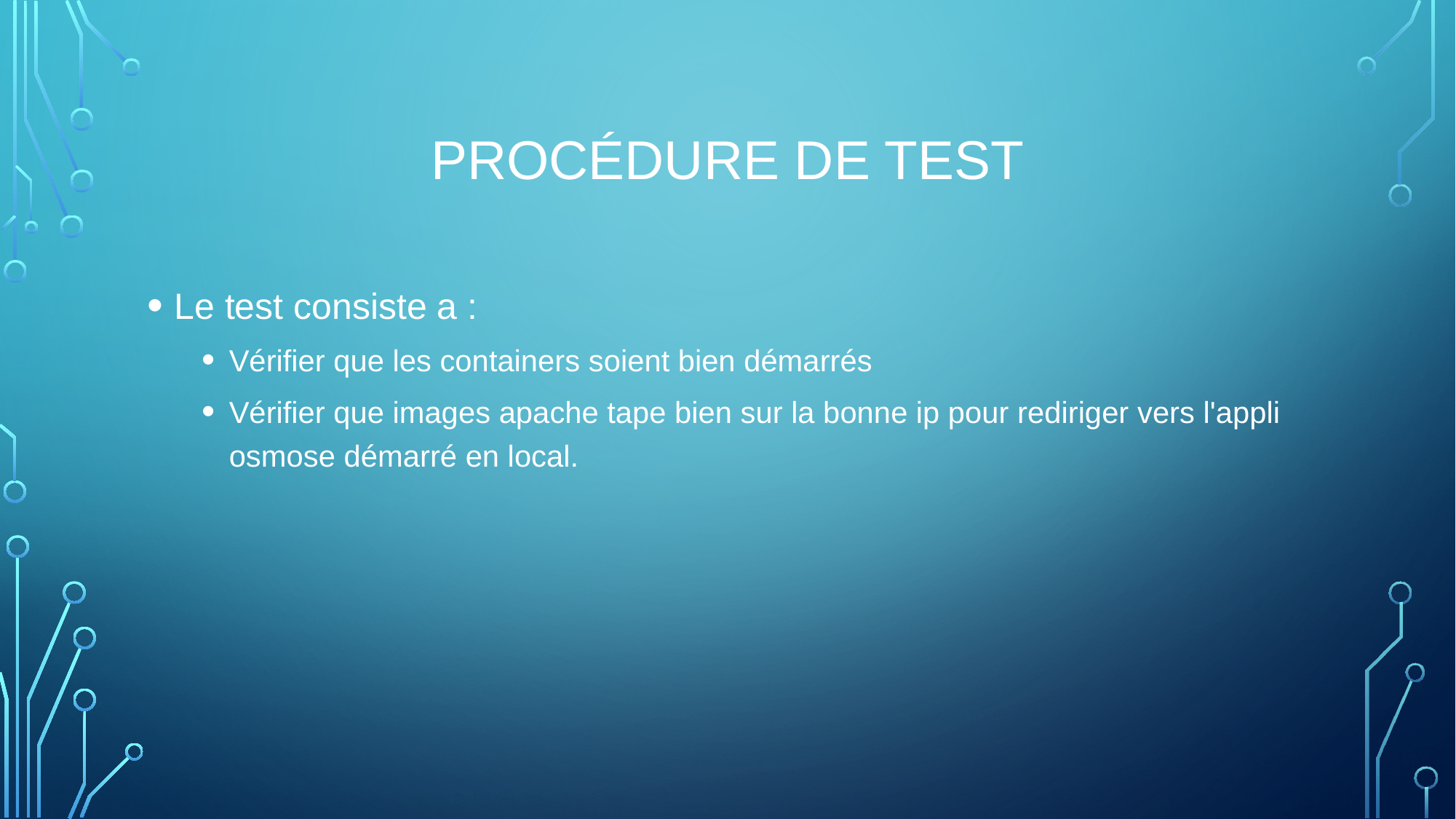

# Procédure de test
Le test consiste a :
Vérifier que les containers soient bien démarrés
Vérifier que images apache tape bien sur la bonne ip pour rediriger vers l'appli osmose démarré en local.